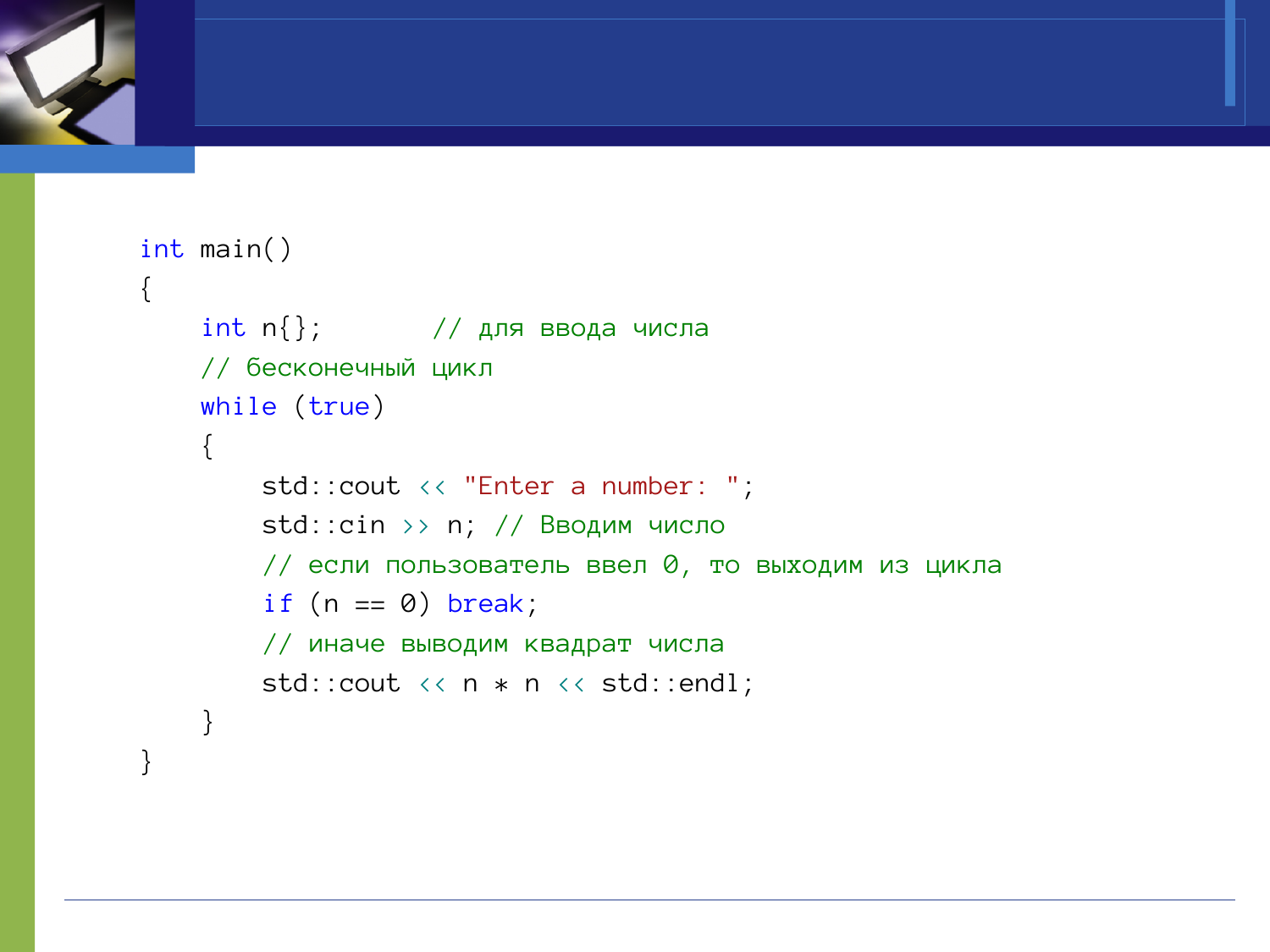

#

int main()
{
    int n{};       // для ввода числа
    // бесконечный цикл
    while (true)
    {
        std::cout << "Enter a number: ";
        std::cin >> n; // Вводим число
        // если пользователь ввел 0, то выходим из цикла
        if (n == 0) break;
        // иначе выводим квадрат числа
        std::cout << n * n << std::endl;
    }
}